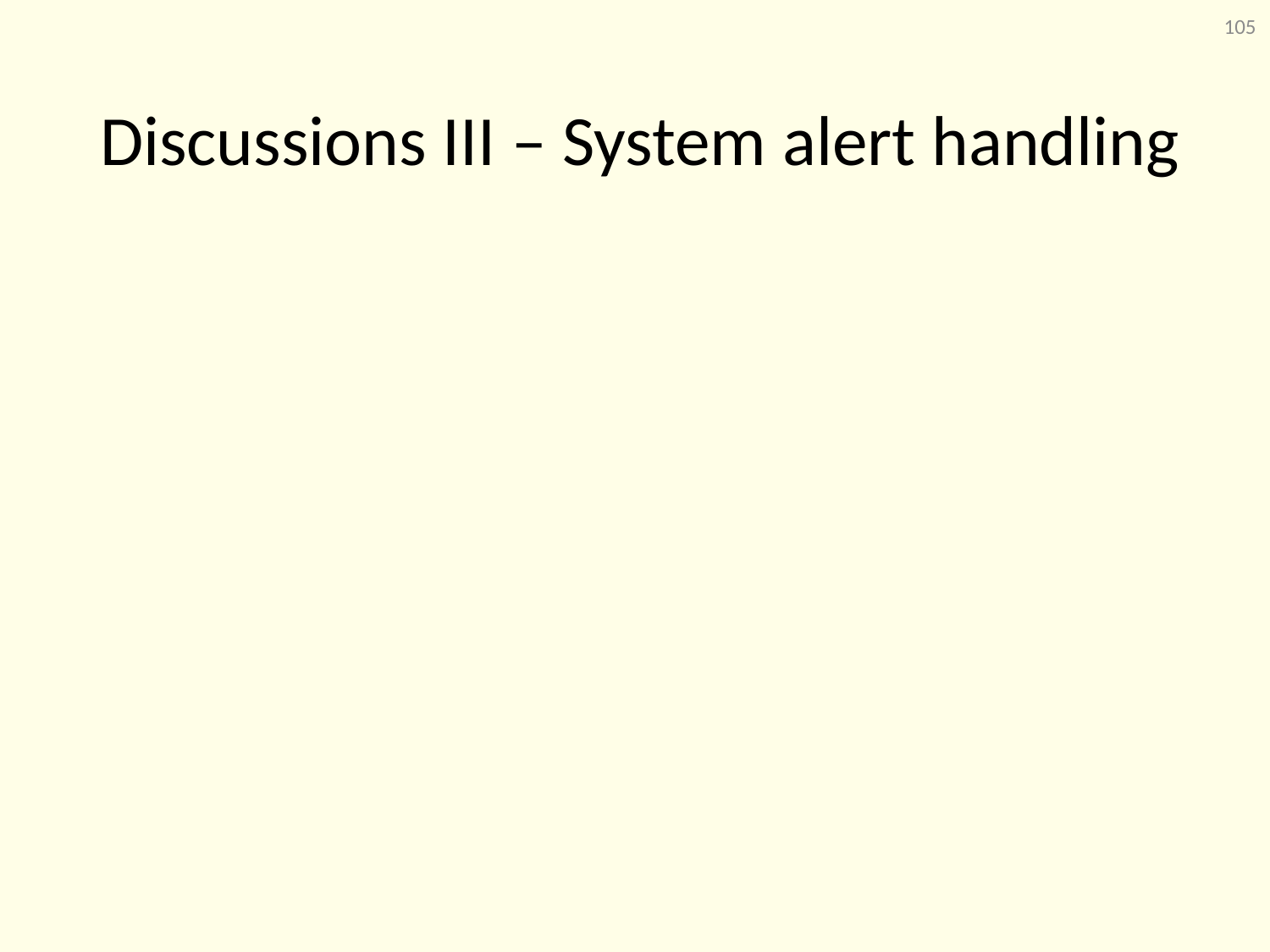

105
# Discussions III – System alert handling